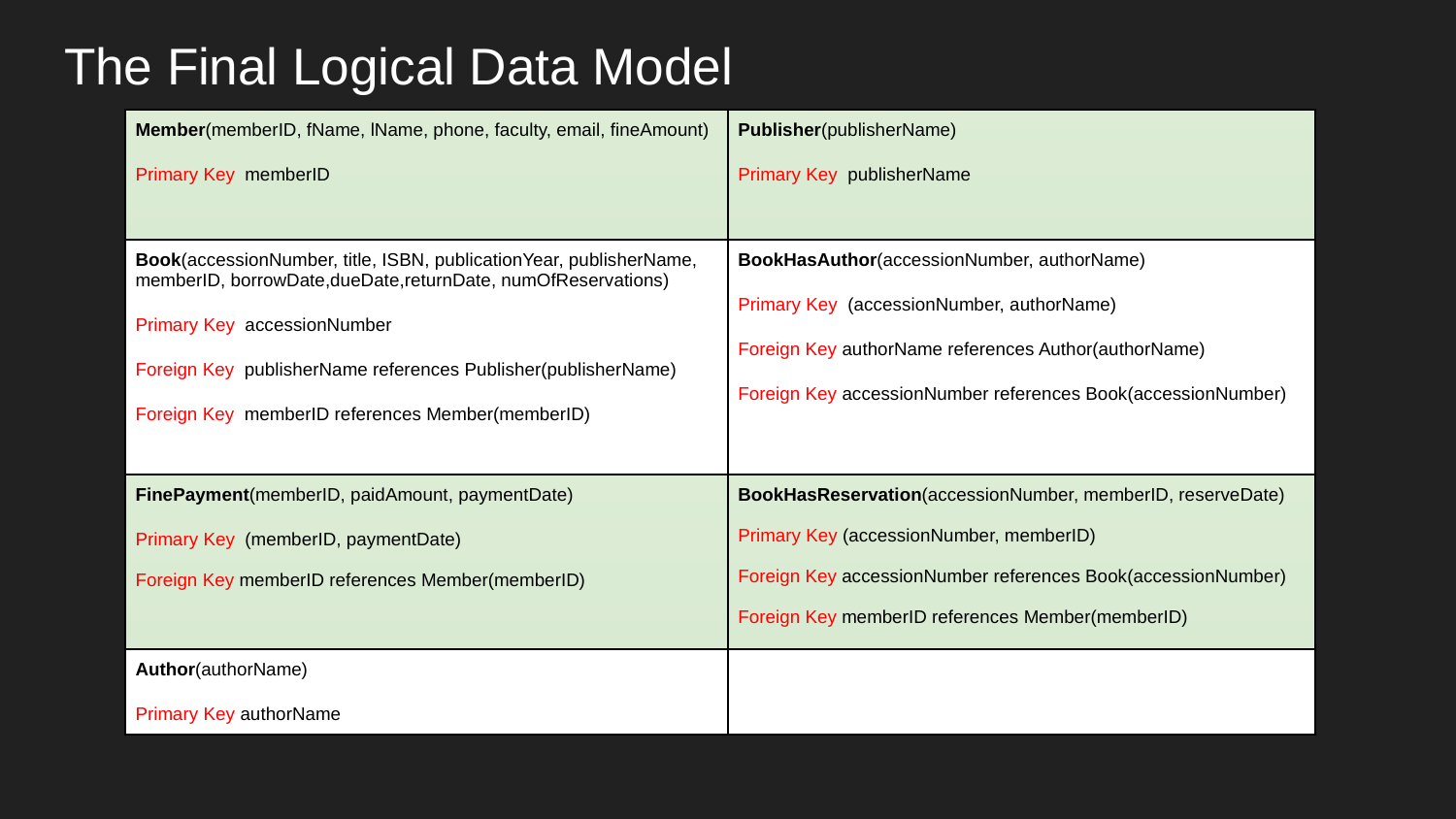

# The Final Logical Data Model
| Member(memberID, fName, lName, phone, faculty, email, fineAmount) Primary Key memberID | Publisher(publisherName) Primary Key publisherName |
| --- | --- |
| Book(accessionNumber, title, ISBN, publicationYear, publisherName, memberID, borrowDate,dueDate,returnDate, numOfReservations) Primary Key accessionNumber Foreign Key publisherName references Publisher(publisherName) Foreign Key memberID references Member(memberID) | BookHasAuthor(accessionNumber, authorName) Primary Key (accessionNumber, authorName) Foreign Key authorName references Author(authorName) Foreign Key accessionNumber references Book(accessionNumber) |
| FinePayment(memberID, paidAmount, paymentDate) Primary Key (memberID, paymentDate) Foreign Key memberID references Member(memberID) | BookHasReservation(accessionNumber, memberID, reserveDate) Primary Key (accessionNumber, memberID) Foreign Key accessionNumber references Book(accessionNumber) Foreign Key memberID references Member(memberID) |
| Author(authorName) Primary Key authorName |  |